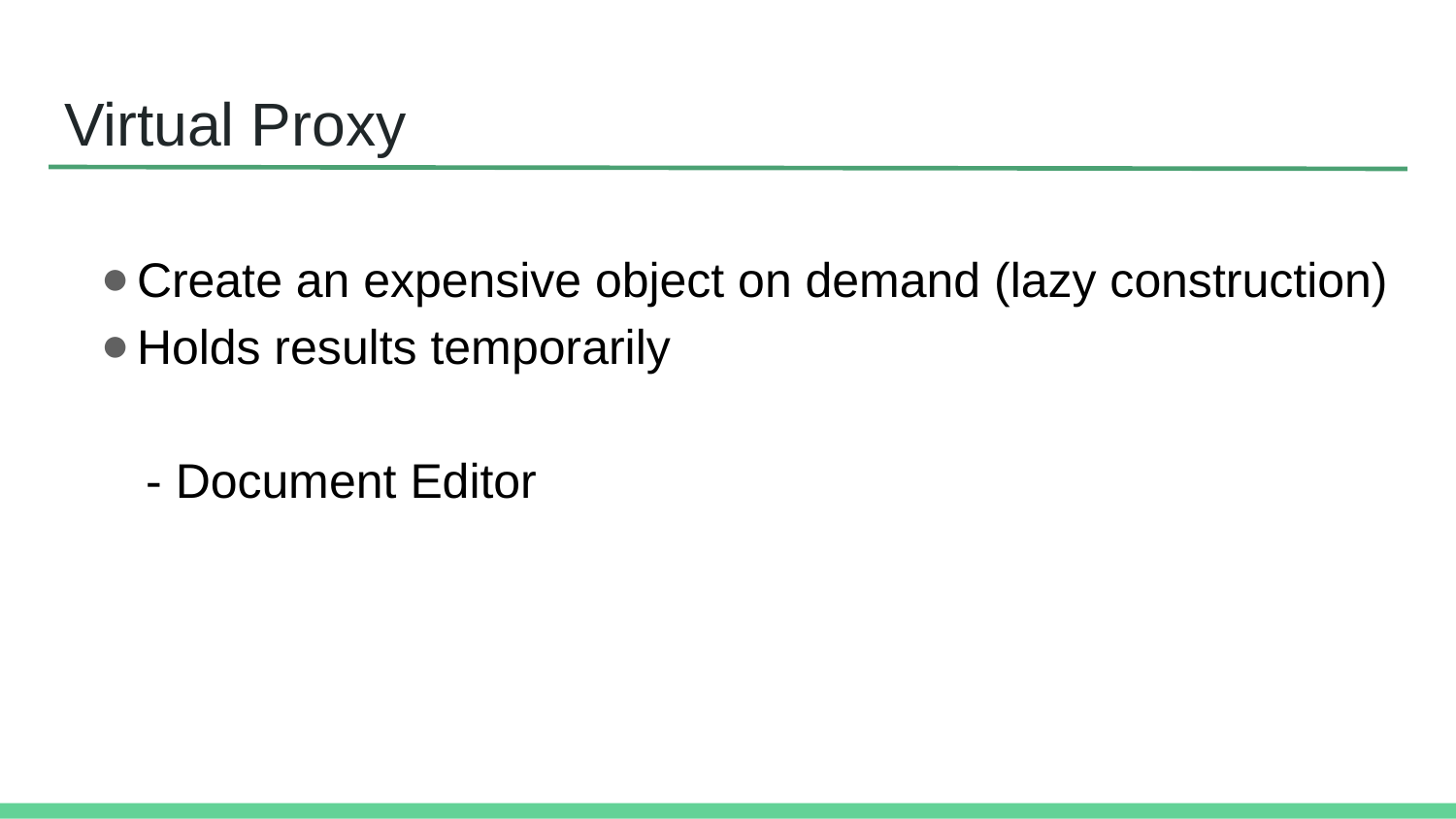

# Virtual Proxy
Create an expensive object on demand (lazy construction)
Holds results temporarily

      - Document Editor